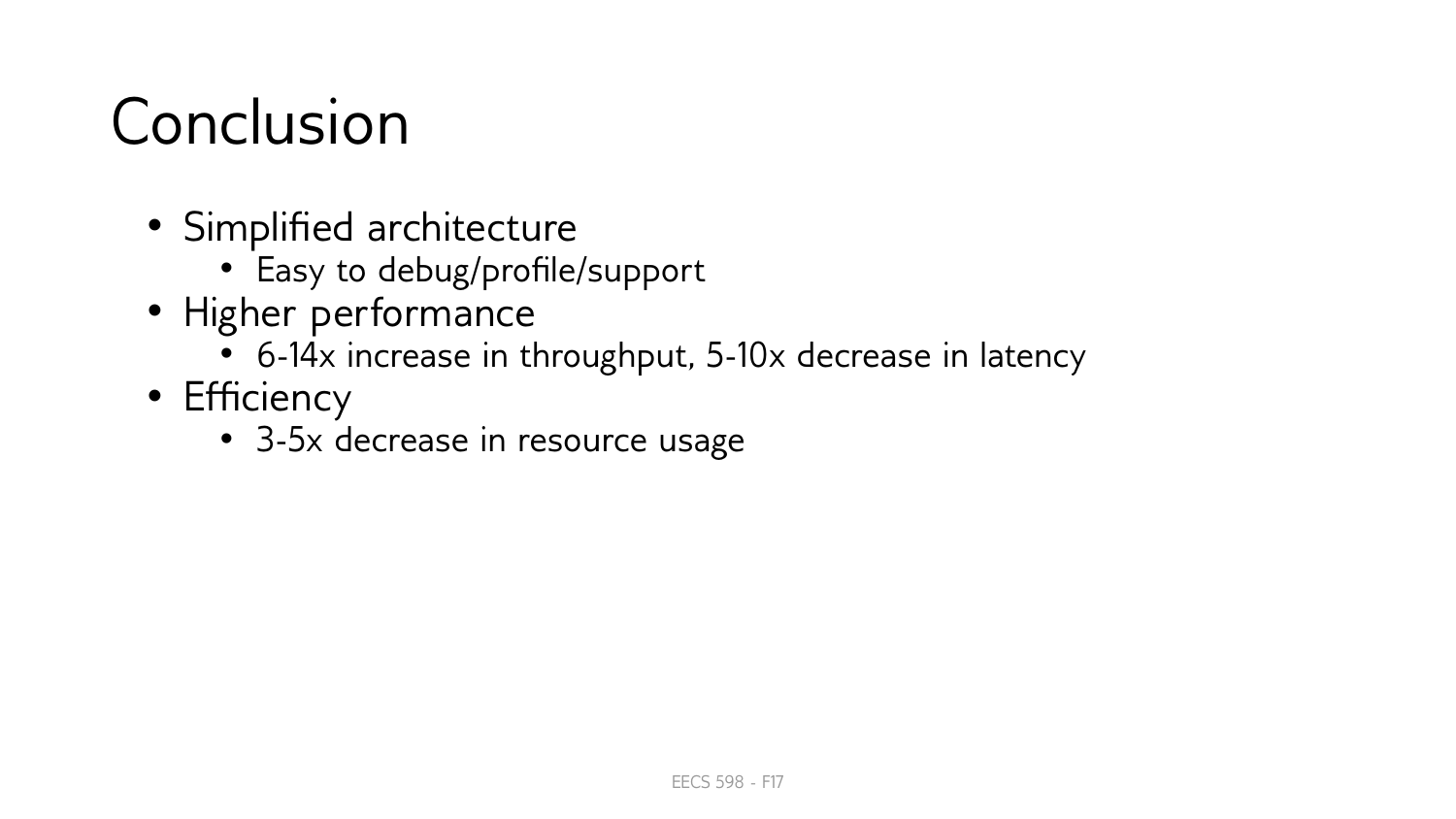

# Conclusion
Simplified architecture
Easy to debug/profile/support
Higher performance
6-14x increase in throughput, 5-10x decrease in latency
Efficiency
3-5x decrease in resource usage
58